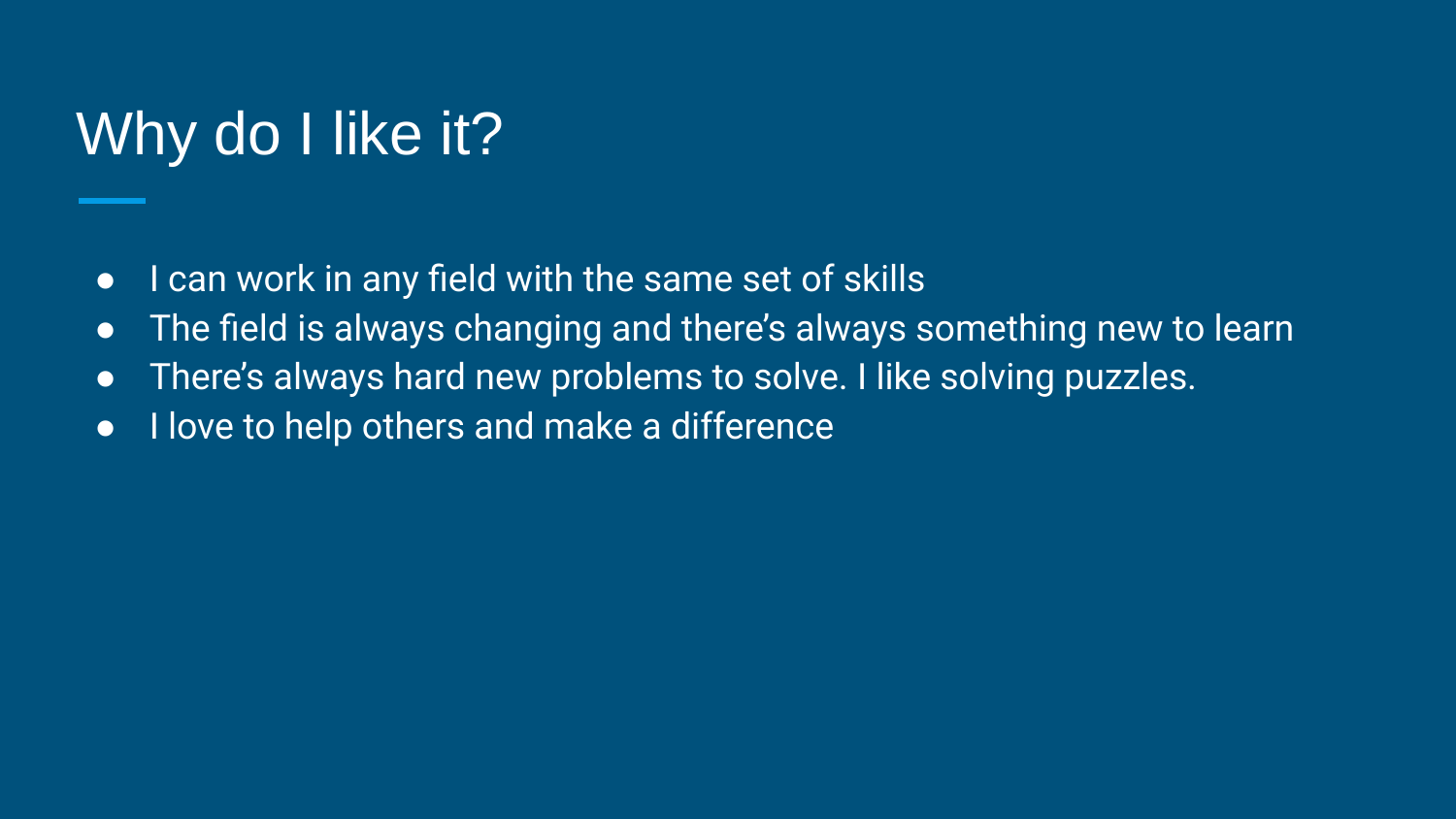

# Why do I like it?
I can work in any field with the same set of skills
The field is always changing and there’s always something new to learn
There’s always hard new problems to solve. I like solving puzzles.
I love to help others and make a difference